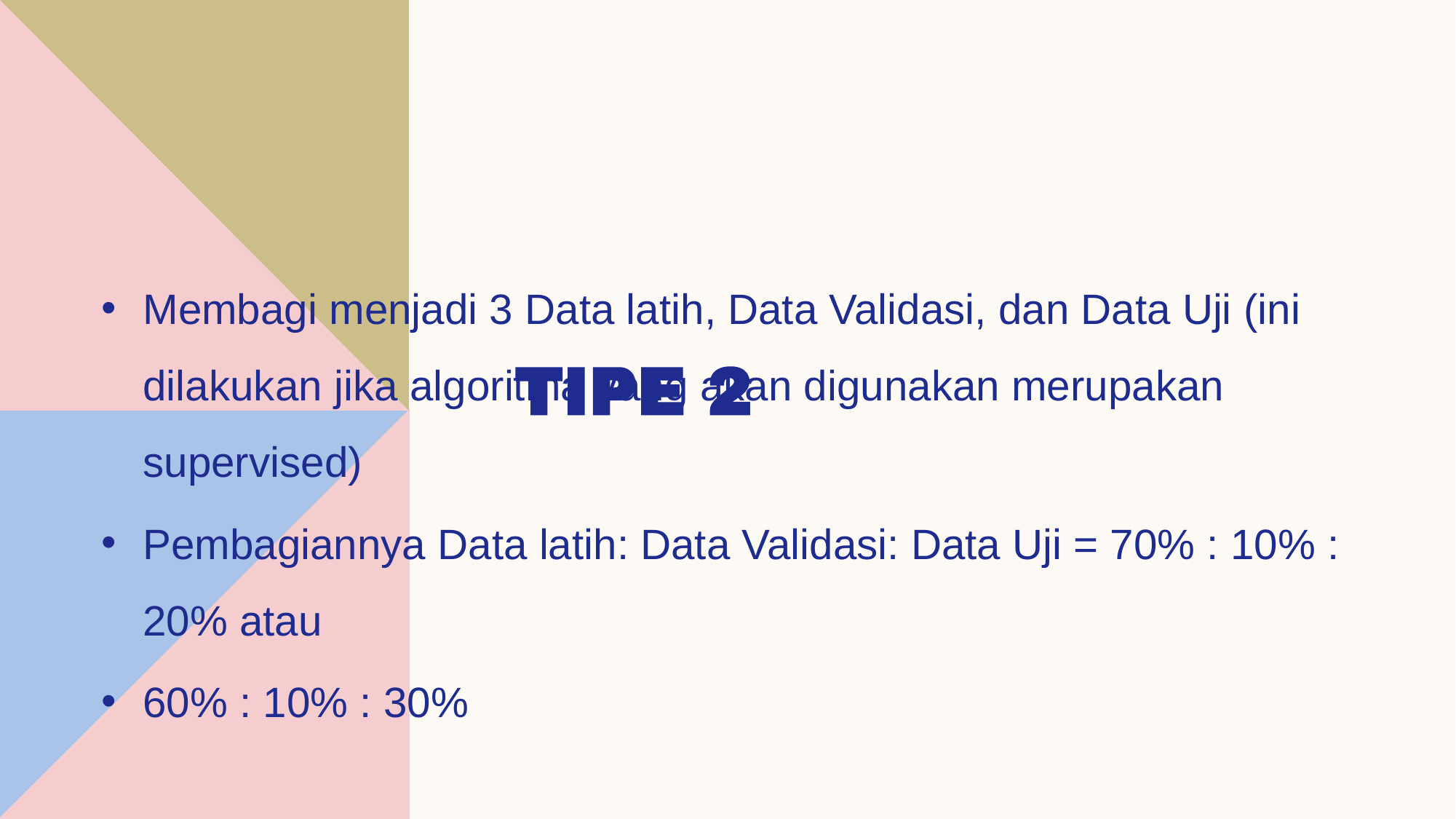

# Tipe 2
Membagi menjadi 3 Data latih, Data Validasi, dan Data Uji (ini dilakukan jika algoritma yang akan digunakan merupakan supervised)
Pembagiannya Data latih: Data Validasi: Data Uji = 70% : 10% : 20% atau
60% : 10% : 30%